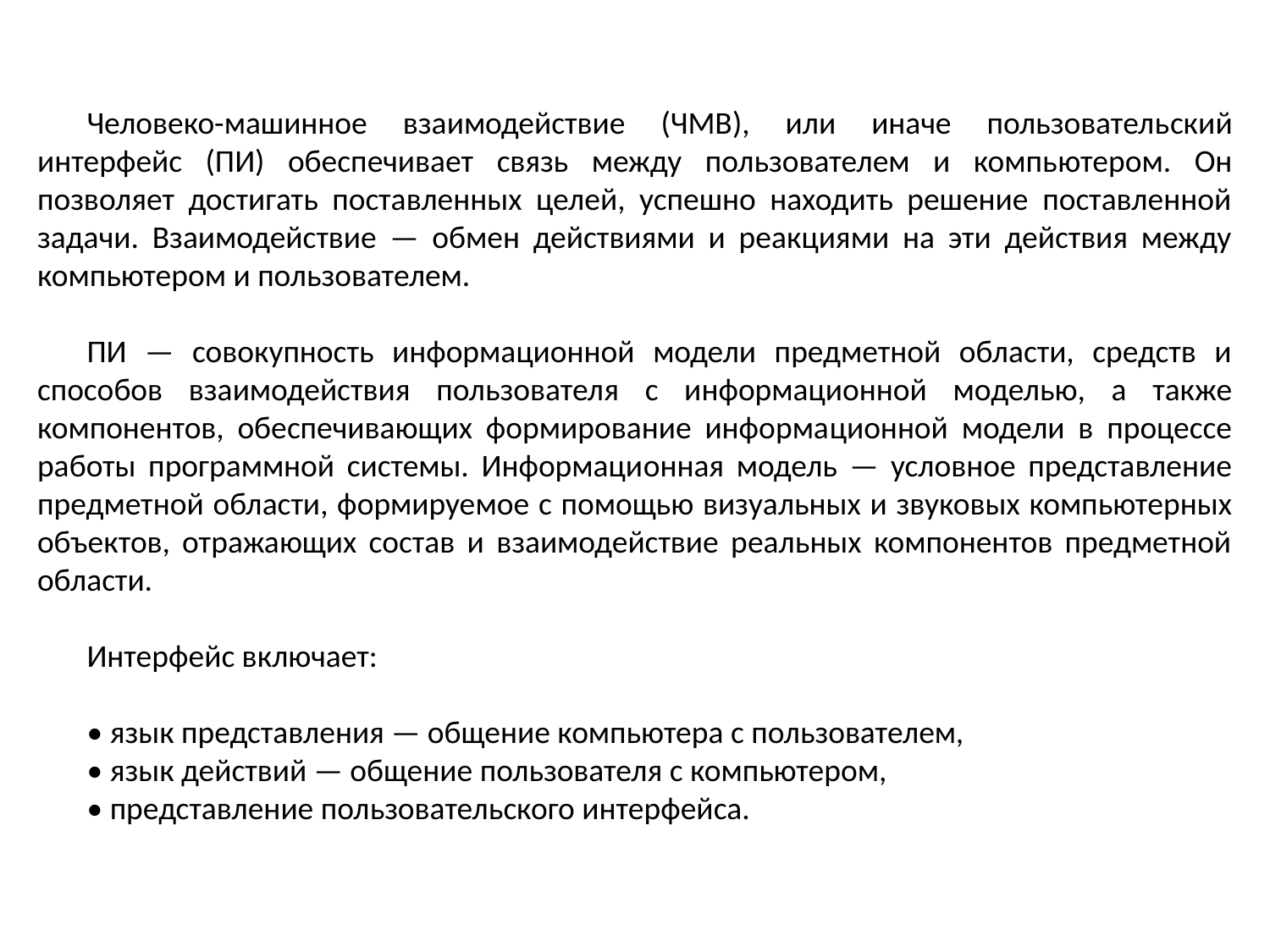

Человеко-машинное взаимодействие (ЧМВ), или иначе пользователь­ский интерфейс (ПИ) обеспечивает связь между пользователем и компь­ютером. Он позволяет достигать поставленных целей, успешно находить решение поставленной задачи. Взаимодействие — обмен действиями и реакциями на эти действия между компьютером и пользователем.

ПИ — совокупность информационной модели предметной области, средств и способов взаимодействия пользователя с информационной мо­делью, а также компонентов, обеспечивающих формирование информа­ционной модели в процессе работы программной системы. Информаци­онная модель — условное представление предметной области, формируе­мое с помощью визуальных и звуковых компьютерных объектов, отражающих состав и взаимодействие реальных компонентов предметной области.

Интерфейс включает:

• язык представления — общение компьютера с пользователем,
• язык действий — общение пользователя с компьютером,
• представление пользовательского интерфейса.